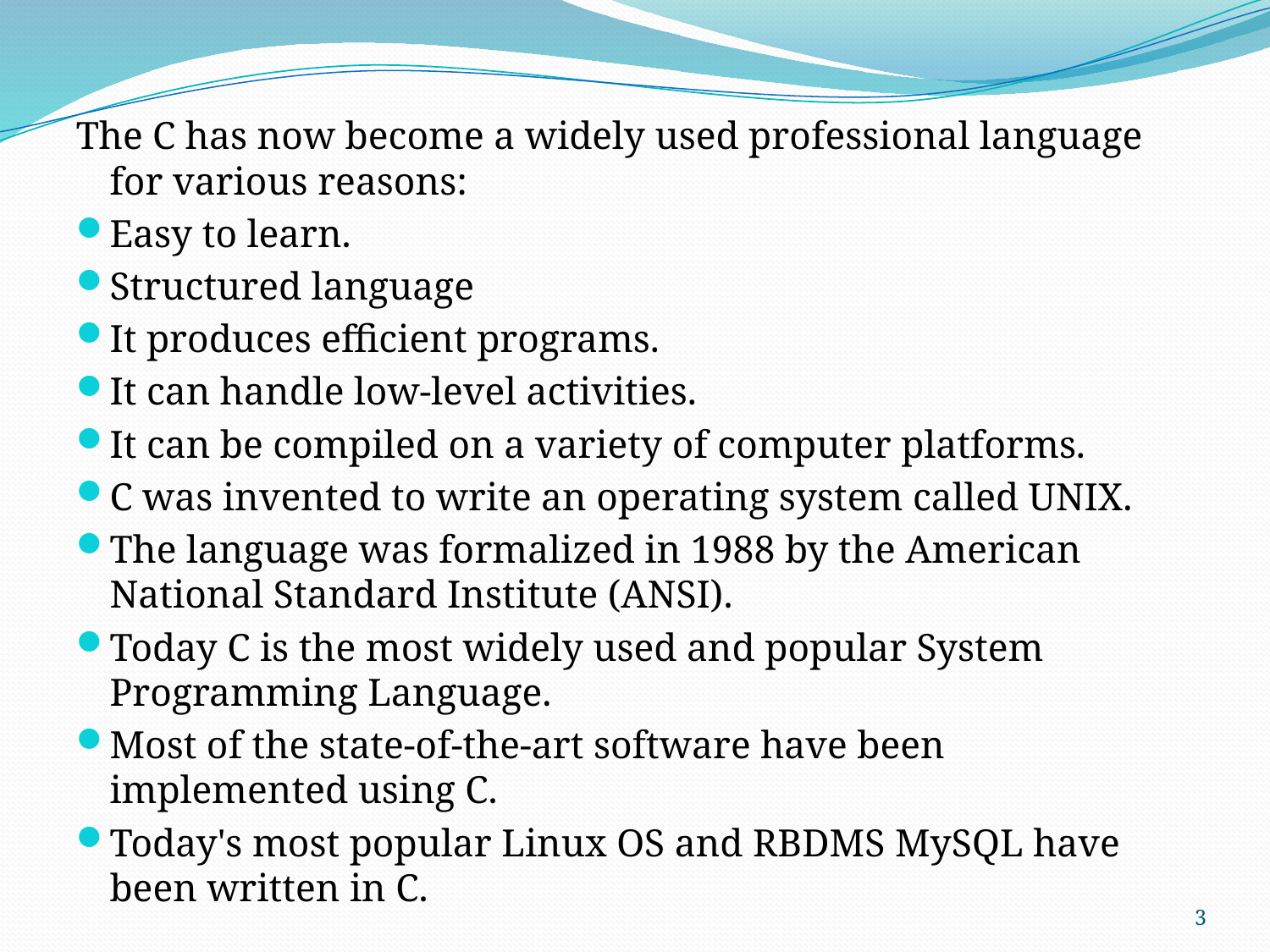

The C has now become a widely used professional language for various reasons:
Easy to learn.
Structured language
It produces efficient programs.
It can handle low-level activities.
It can be compiled on a variety of computer platforms.
C was invented to write an operating system called UNIX.
The language was formalized in 1988 by the American National Standard Institute (ANSI).
Today C is the most widely used and popular System Programming Language.
Most of the state-of-the-art software have been implemented using C.
Today's most popular Linux OS and RBDMS MySQL have been written in C.
3